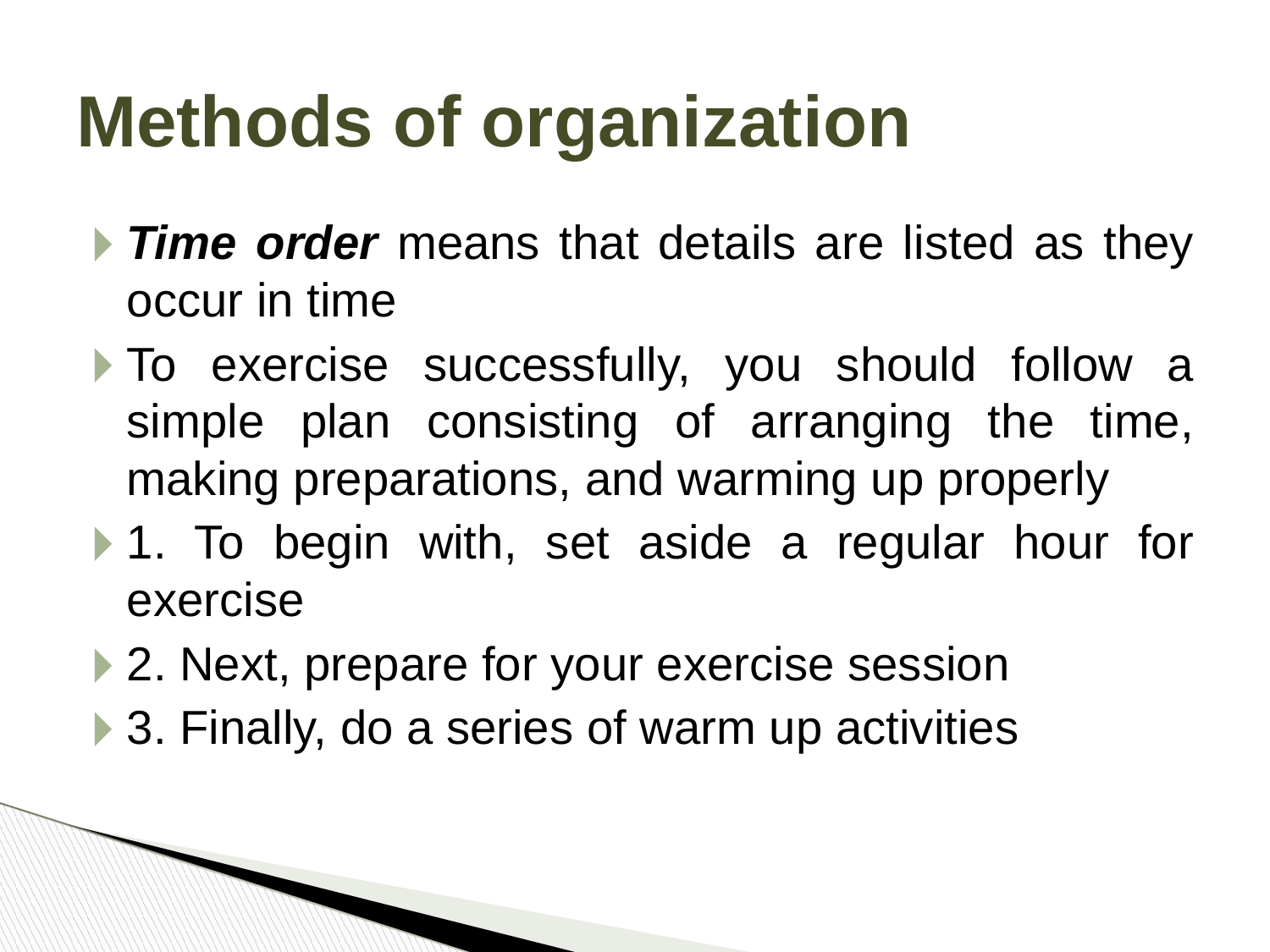

Methods of organization
Time order means that details are listed as they occur in time
To exercise successfully, you should follow a simple plan consisting of arranging the time, making preparations, and warming up properly
1. To begin with, set aside a regular hour for exercise
2. Next, prepare for your exercise session
3. Finally, do a series of warm up activities